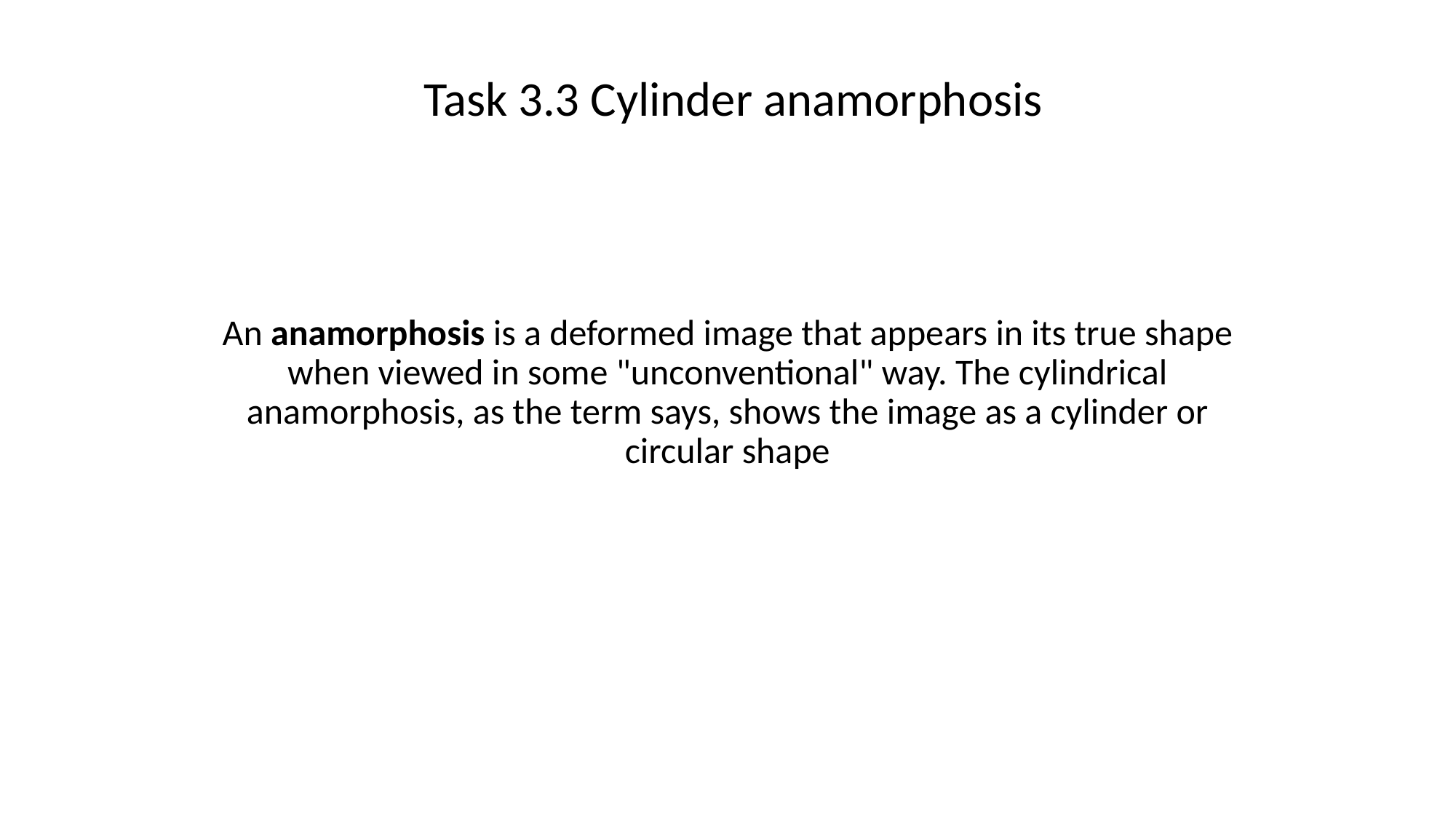

Task 3.3 Cylinder anamorphosis
#
An anamorphosis is a deformed image that appears in its true shape when viewed in some "unconventional" way. The cylindrical anamorphosis, as the term says, shows the image as a cylinder or circular shape